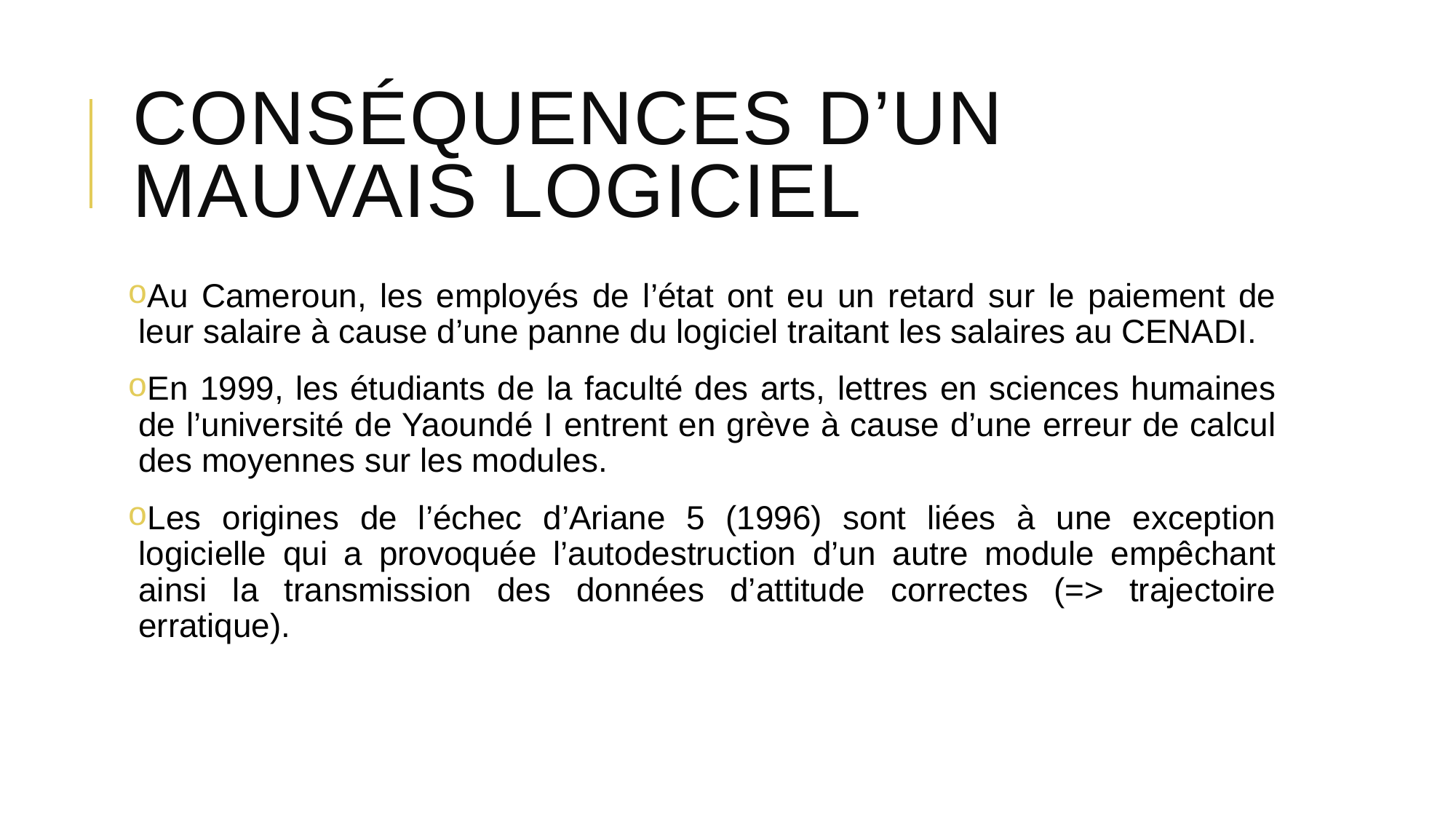

# Conséquences d’un mauvais logiciel
Au Cameroun, les employés de l’état ont eu un retard sur le paiement de leur salaire à cause d’une panne du logiciel traitant les salaires au CENADI.
En 1999, les étudiants de la faculté des arts, lettres en sciences humaines de l’université de Yaoundé I entrent en grève à cause d’une erreur de calcul des moyennes sur les modules.
Les origines de l’échec d’Ariane 5 (1996) sont liées à une exception logicielle qui a provoquée l’autodestruction d’un autre module empêchant ainsi la transmission des données d’attitude correctes (=> trajectoire erratique).